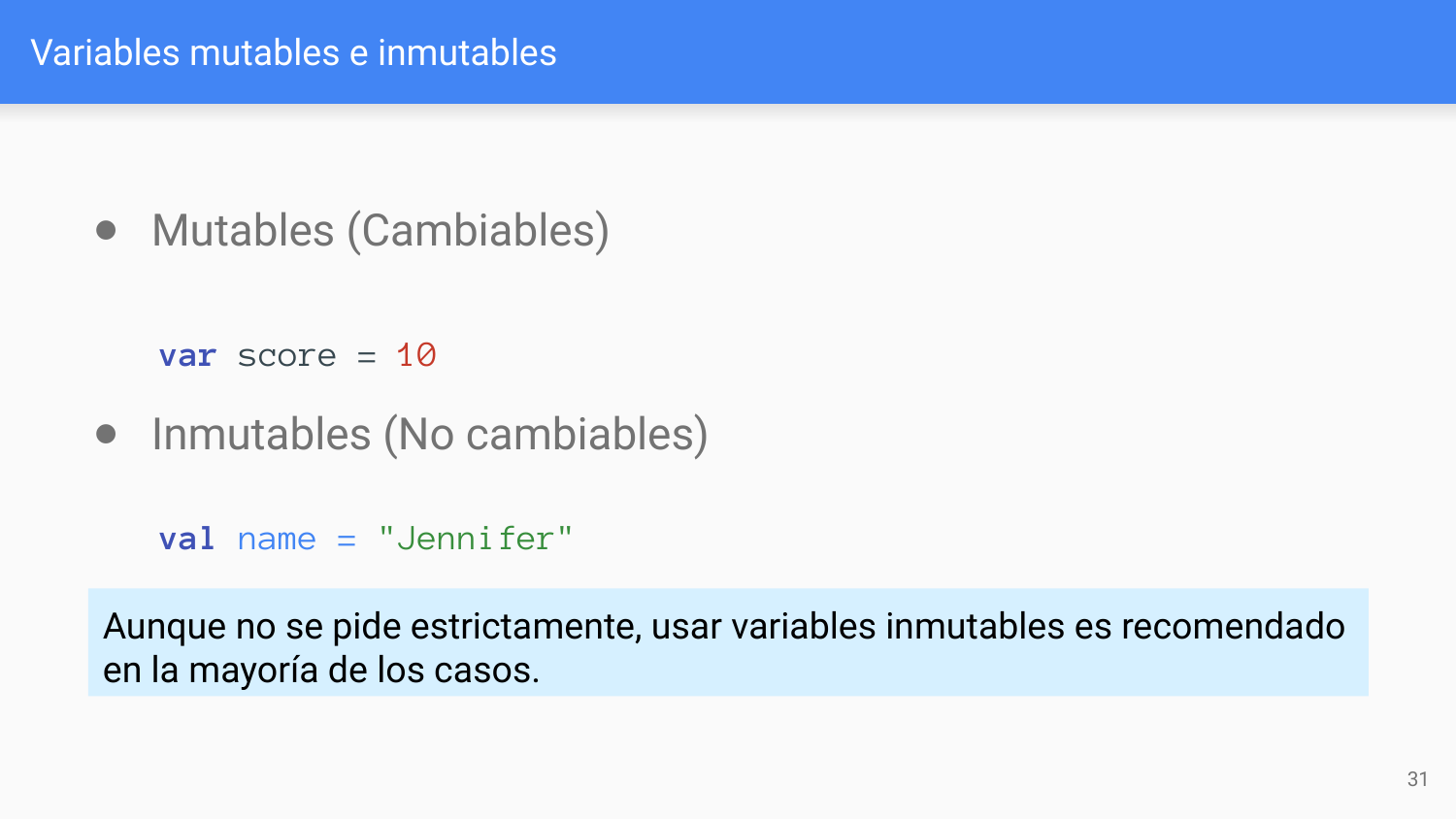

# Variables mutables e inmutables
Mutables (Cambiables)

var score = 10
Inmutables (No cambiables)
val name = "Jennifer"
Aunque no se pide estrictamente, usar variables inmutables es recomendado en la mayoría de los casos.
31